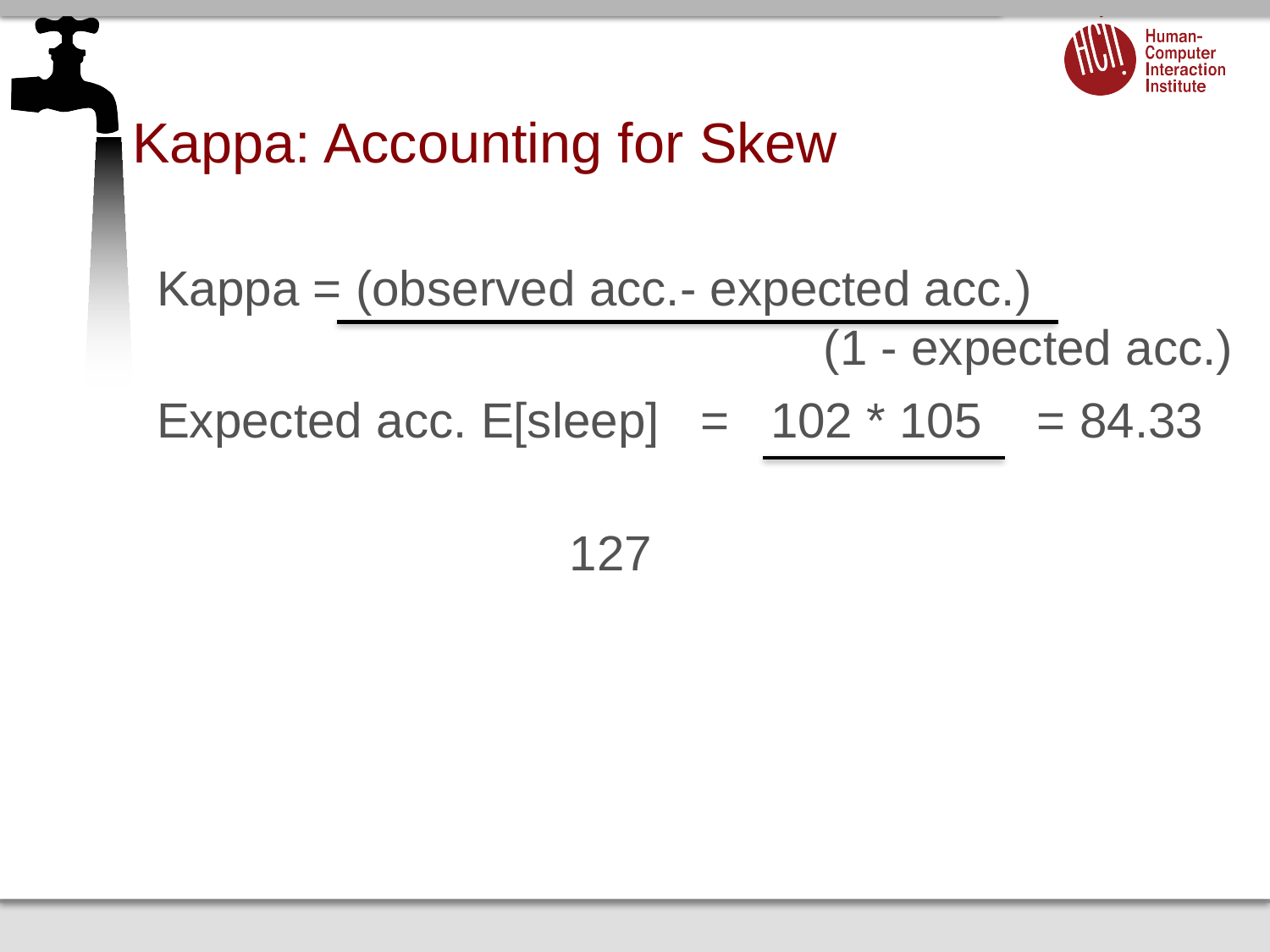

# Kappa: Accounting for Skew
Kappa = (observed acc.- expected acc.)
					(1 - expected acc.)
Expected acc. E[sleep]   =   102 * 105    = 84.33
												127